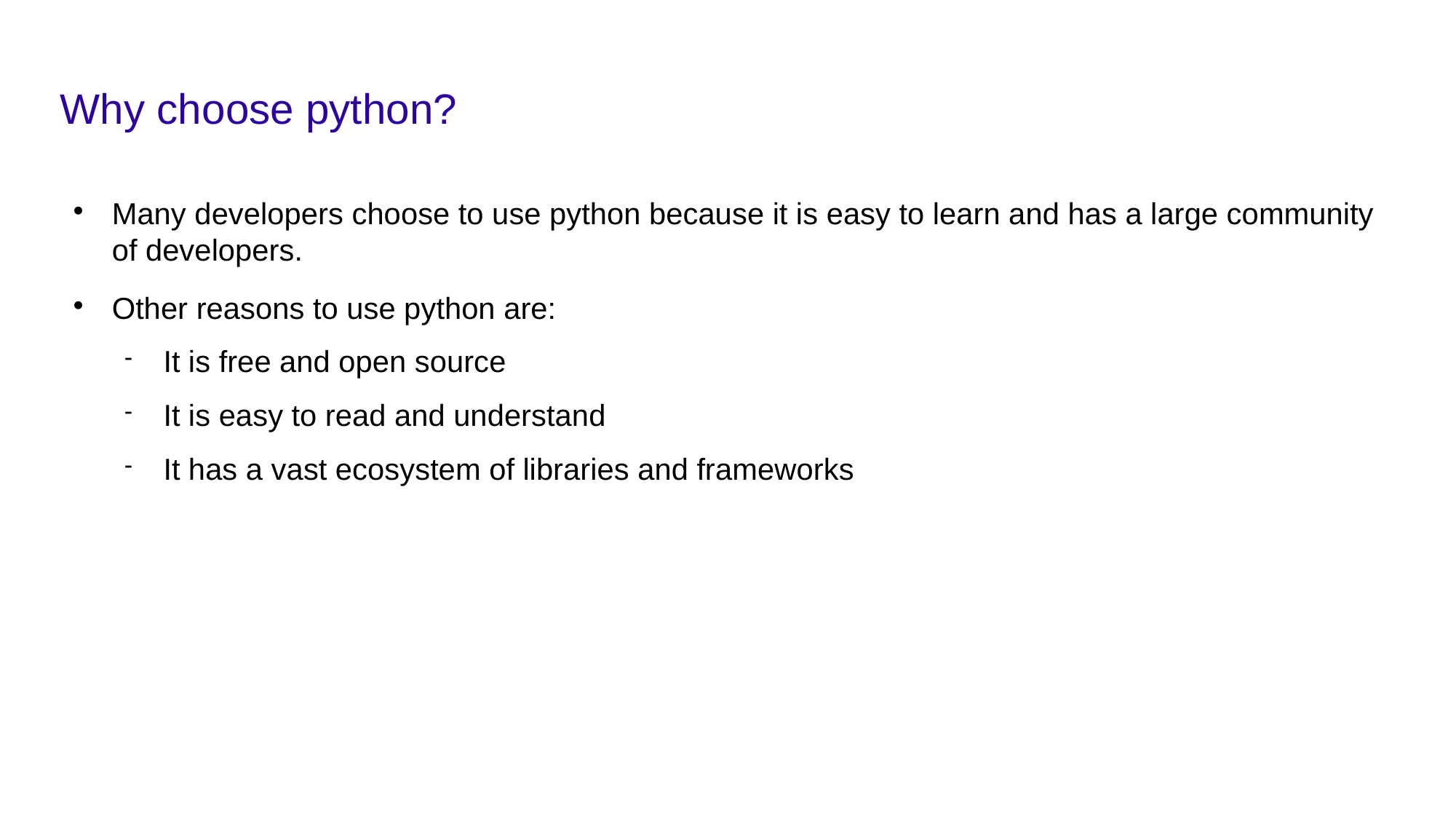

# Why choose python?
Many developers choose to use python because it is easy to learn and has a large community of developers.
Other reasons to use python are:
It is free and open source
It is easy to read and understand
It has a vast ecosystem of libraries and frameworks